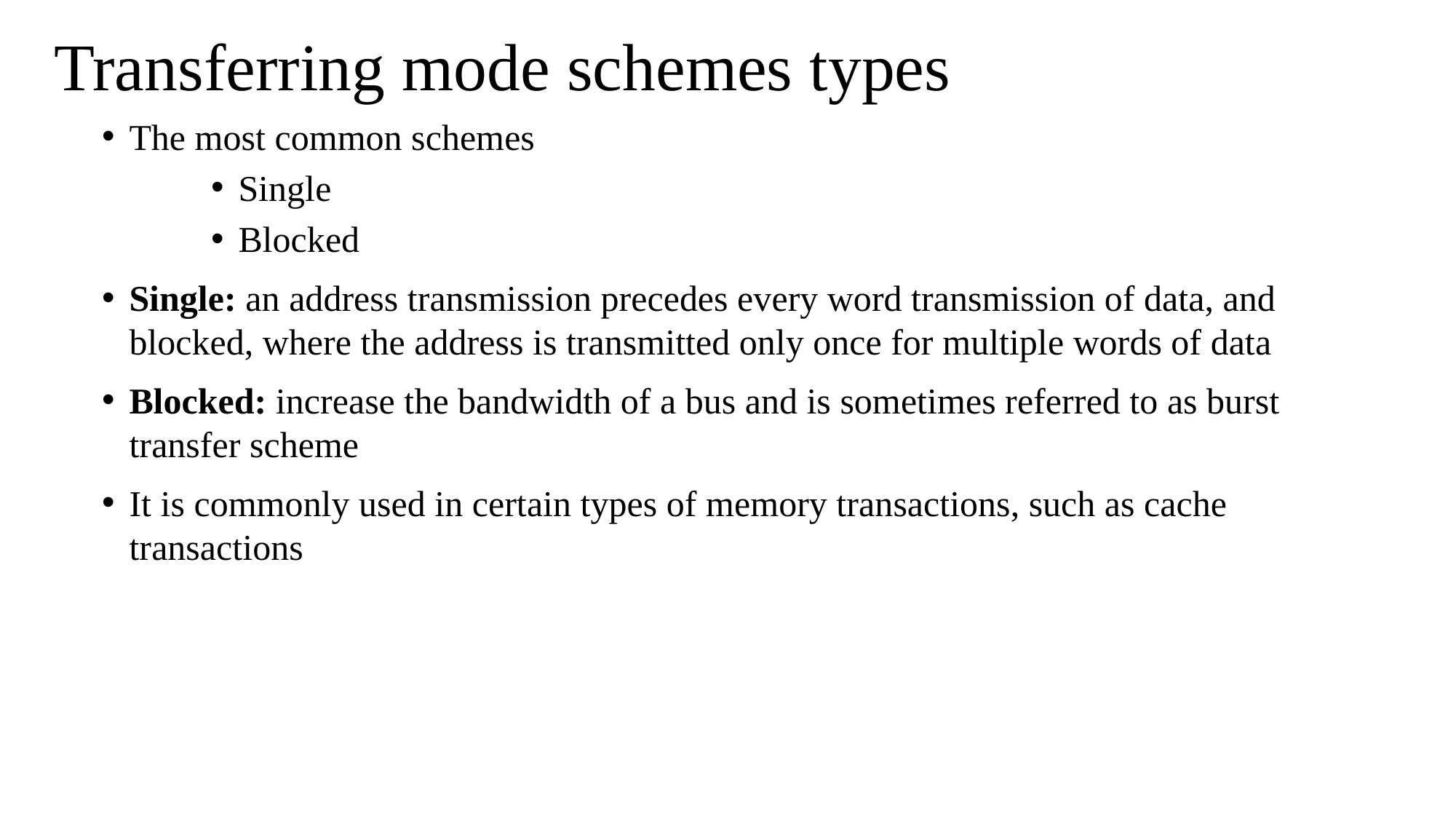

# Transferring mode schemes types
The most common schemes
Single
Blocked
Single: an address transmission precedes every word transmission of data, and blocked, where the address is transmitted only once for multiple words of data
Blocked: increase the bandwidth of a bus and is sometimes referred to as burst transfer scheme
It is commonly used in certain types of memory transactions, such as cache transactions